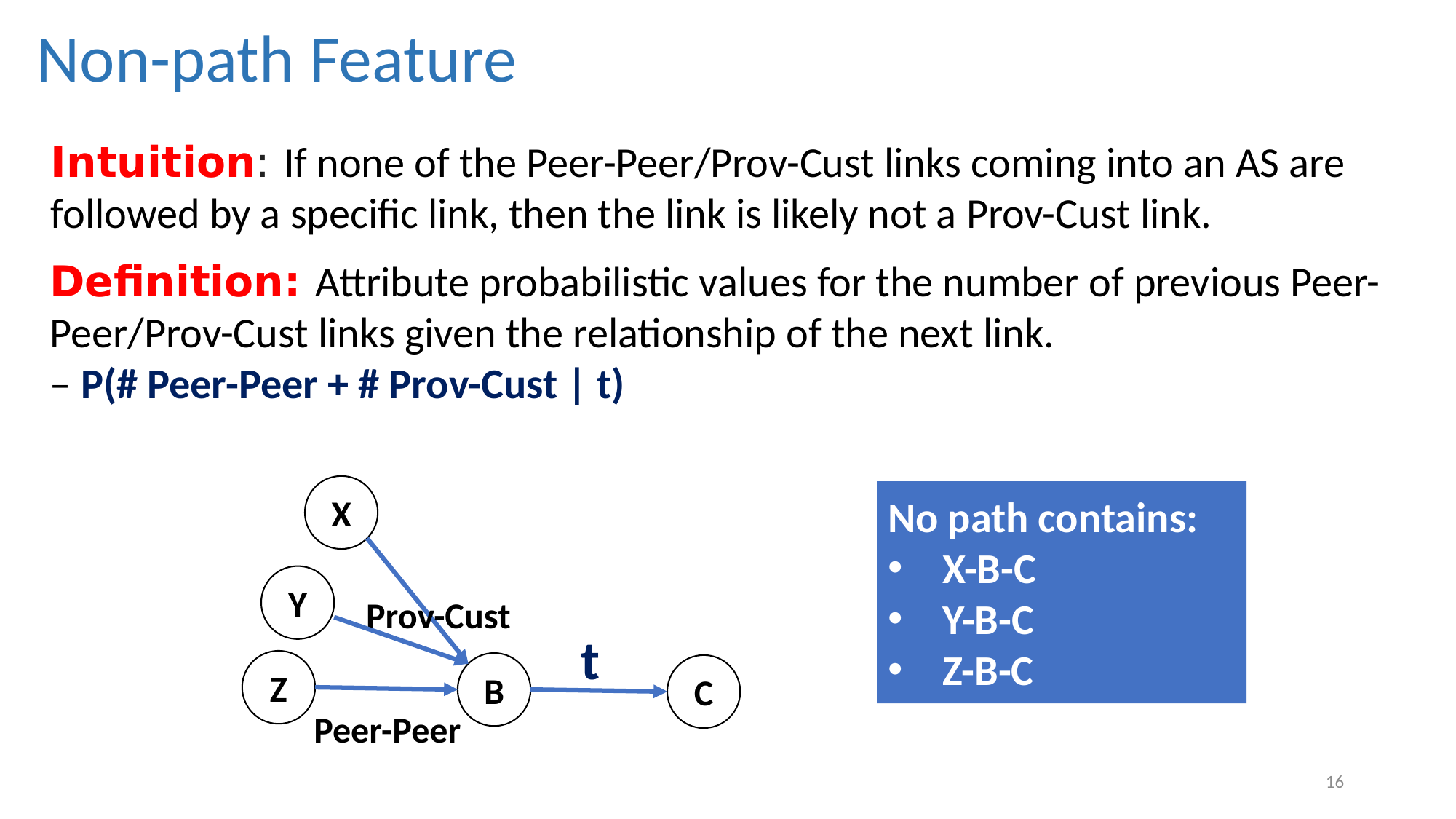

Non-path Feature
Intuition: If none of the Peer-Peer/Prov-Cust links coming into an AS are followed by a specific link, then the link is likely not a Prov-Cust link.
Definition: Attribute probabilistic values for the number of previous Peer-Peer/Prov-Cust links given the relationship of the next link.
– P(# Peer-Peer + # Prov-Cust | t)

X
No path contains:
X-B-C
Y-B-C
Z-B-C
Y
Prov-Cust
t
Z
B
C
Peer-Peer
16